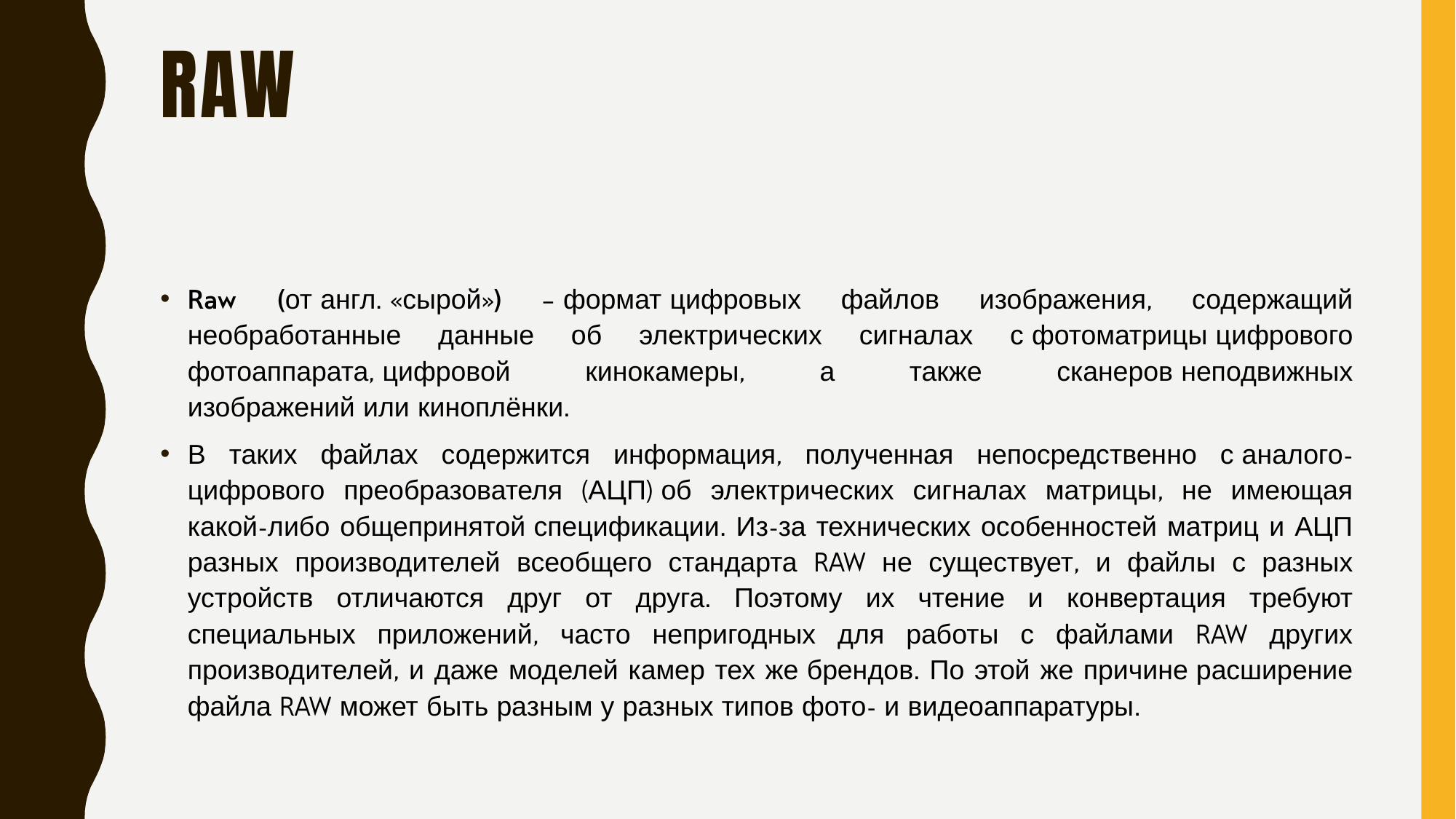

# raw
Raw (от англ. «сырой») – формат цифровых файлов изображения, содержащий необработанные данные об электрических сигналах с фотоматрицы цифрового фотоаппарата, цифровой кинокамеры, а также сканеров неподвижных изображений или киноплёнки.
В таких файлах содержится информация, полученная непосредственно с аналого-цифрового преобразователя (АЦП) об электрических сигналах матрицы, не имеющая какой-либо общепринятой спецификации. Из-за технических особенностей матриц и АЦП разных производителей всеобщего стандарта RAW не существует, и файлы с разных устройств отличаются друг от друга. Поэтому их чтение и конвертация требуют специальных приложений, часто непригодных для работы с файлами RAW других производителей, и даже моделей камер тех же брендов. По этой же причине расширение файла RAW может быть разным у разных типов фото- и видеоаппаратуры.